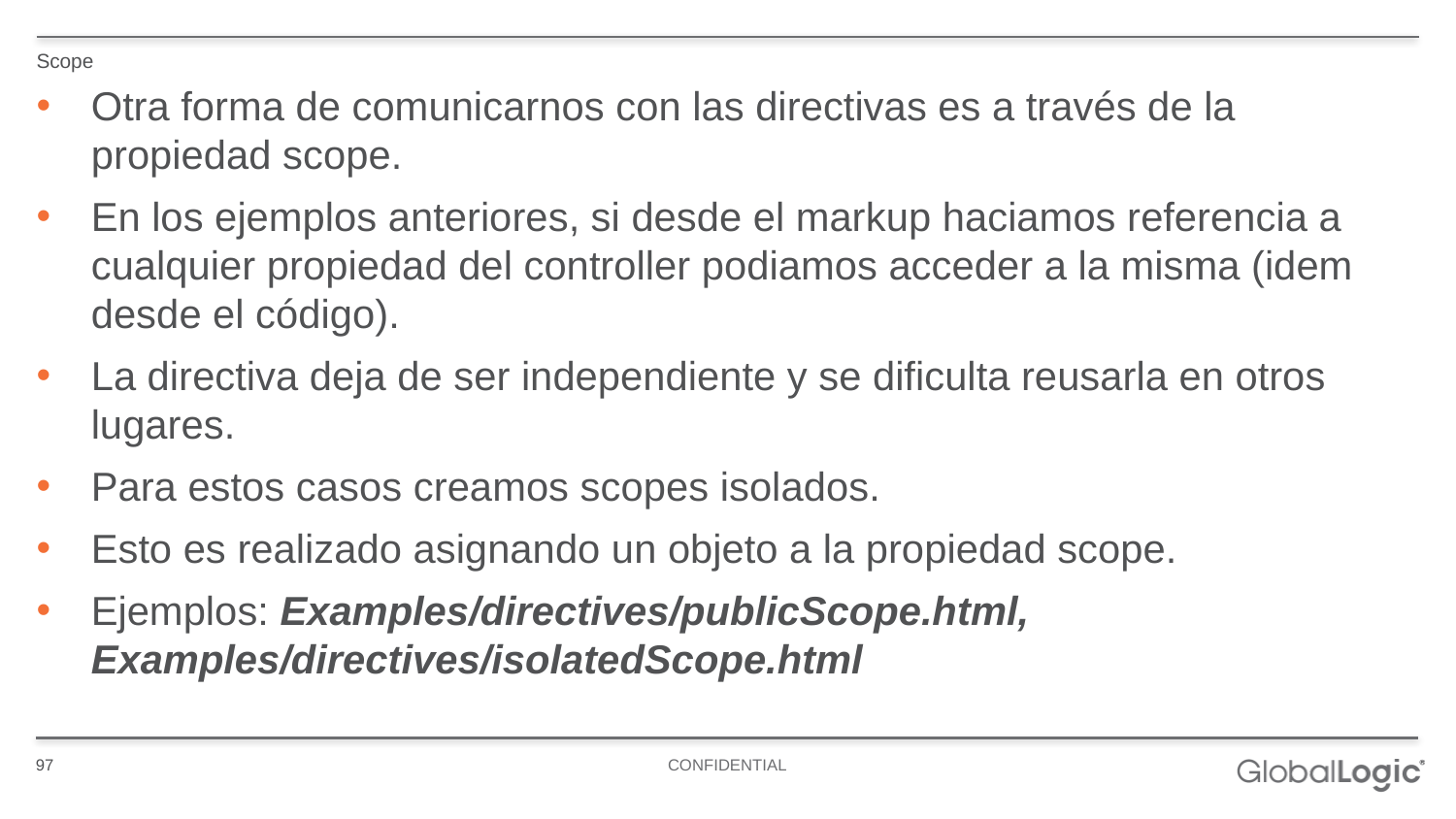

Scope
Otra forma de comunicarnos con las directivas es a través de la propiedad scope.
En los ejemplos anteriores, si desde el markup haciamos referencia a cualquier propiedad del controller podiamos acceder a la misma (idem desde el código).
La directiva deja de ser independiente y se dificulta reusarla en otros lugares.
Para estos casos creamos scopes isolados.
Esto es realizado asignando un objeto a la propiedad scope.
Ejemplos: Examples/directives/publicScope.html, Examples/directives/isolatedScope.html